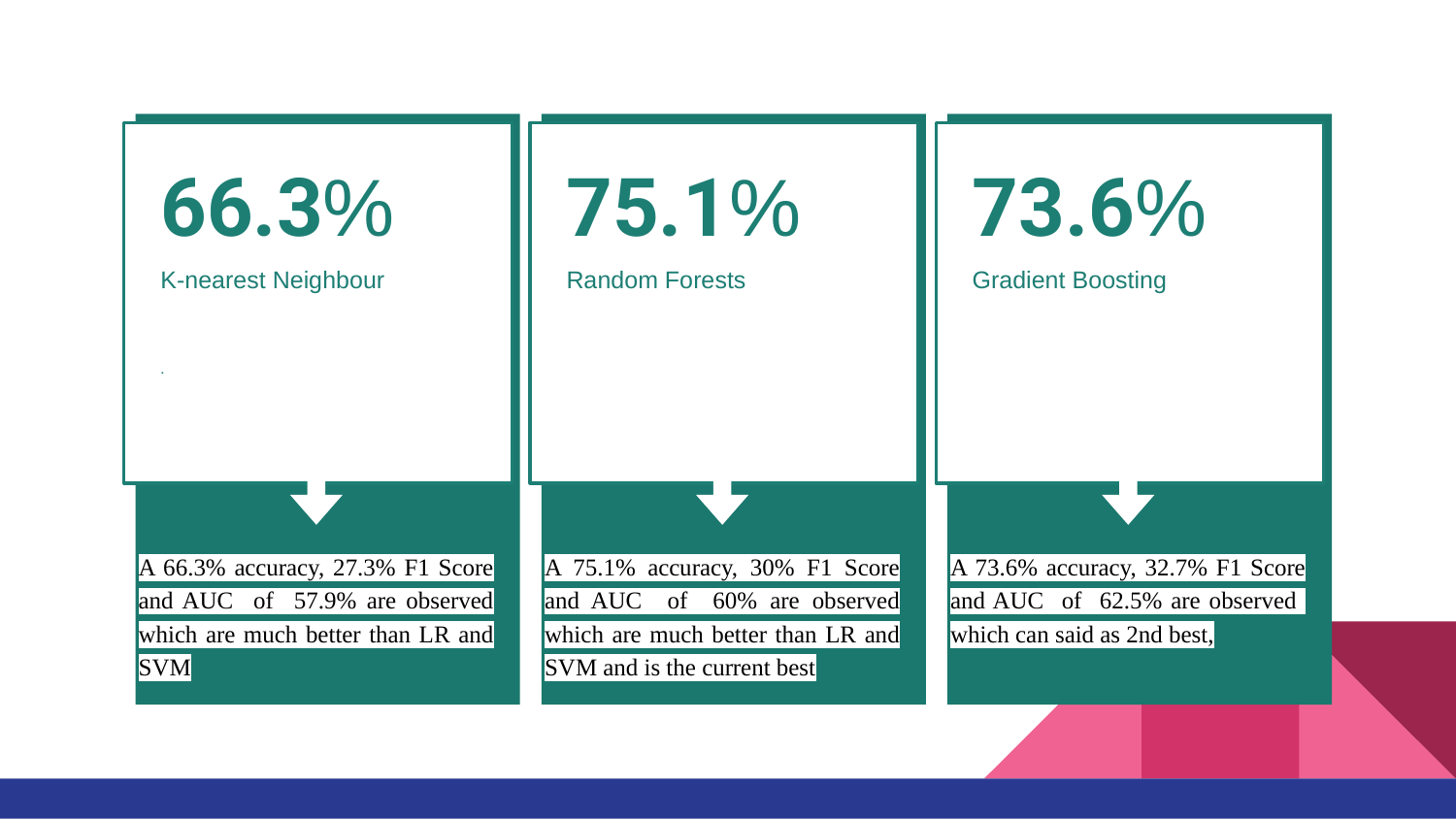

#

66.3%
K-nearest Neighbour
.

A 66.3% accuracy, 27.3% F1 Score and AUC  of  57.9% are observed which are much better than LR and SVM

75.1%
Random Forests

A 75.1% accuracy, 30% F1 Score and AUC  of  60% are observed which are much better than LR and SVM and is the current best

73.6%
Gradient Boosting

A 73.6% accuracy, 32.7% F1 Score and AUC  of  62.5% are observed  which can said as 2nd best,